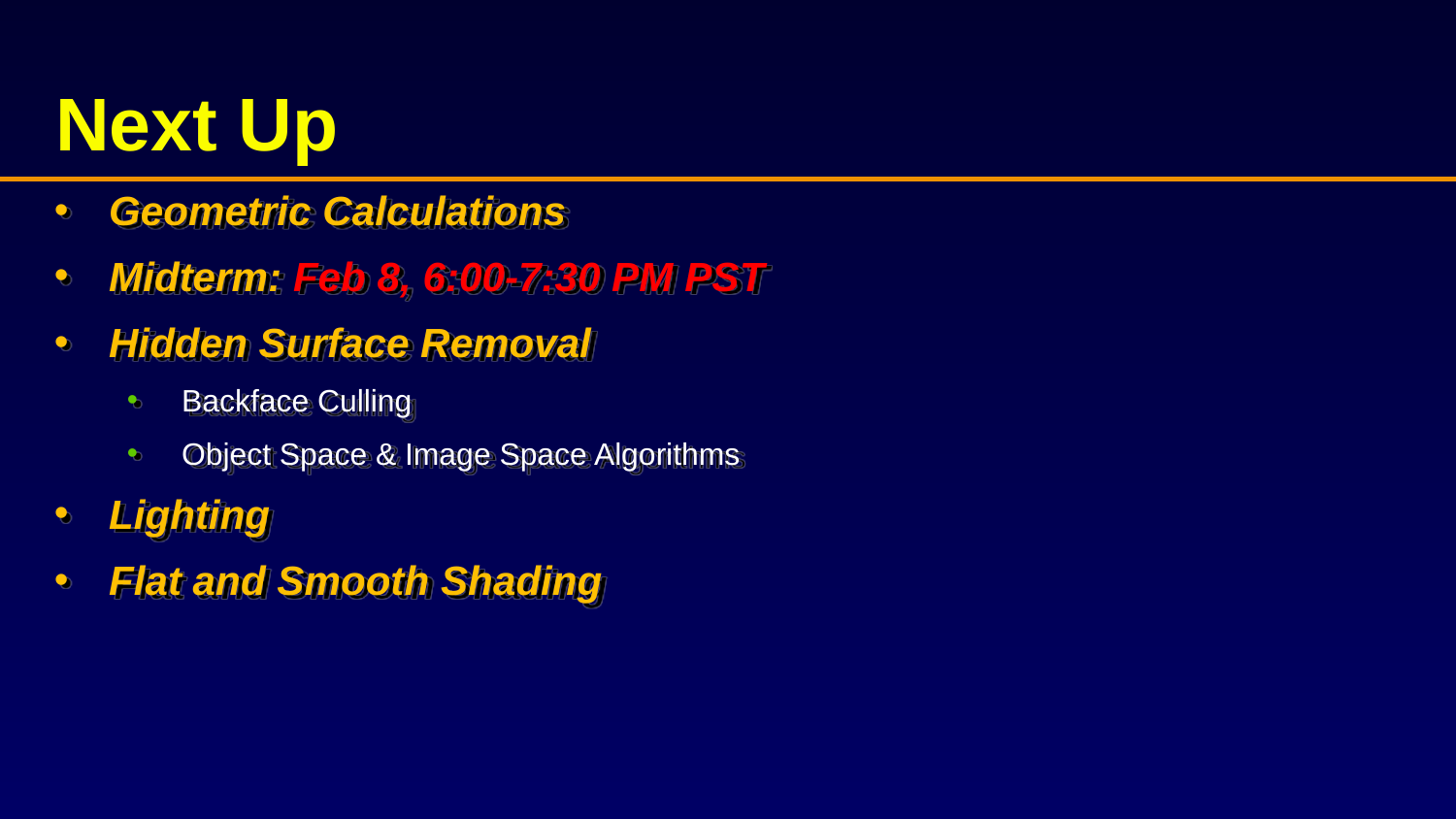

# Next Up
Geometric Calculations
Midterm: Feb 8, 6:00-7:30 PM PST
Hidden Surface Removal
Backface Culling
Object Space & Image Space Algorithms
Lighting
Flat and Smooth Shading